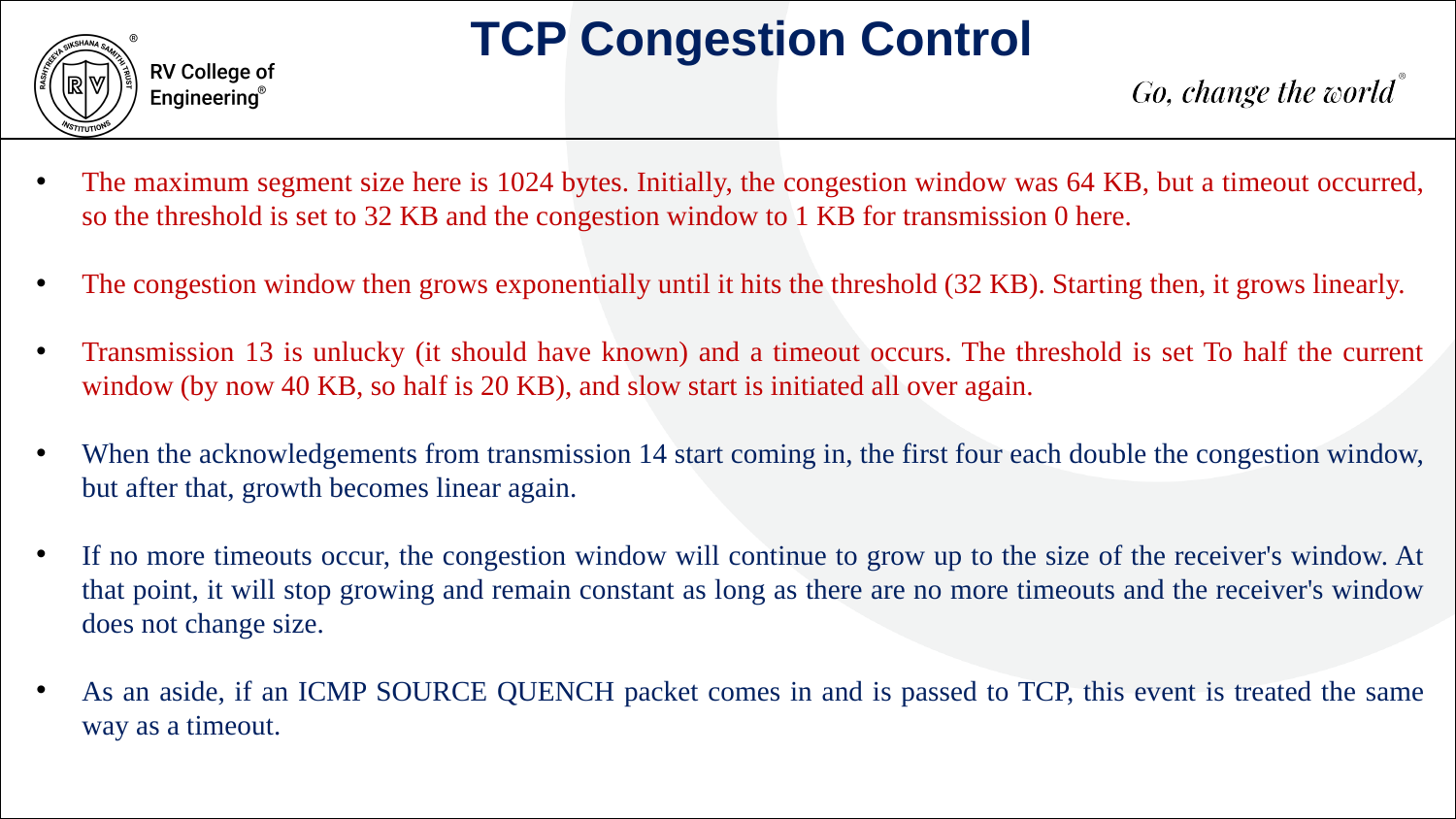

TCP Congestion Control

The maximum segment size here is 1024 bytes. Initially, the congestion window was 64 KB, but a timeout occurred, so the threshold is set to 32 KB and the congestion window to 1 KB for transmission 0 here.

The congestion window then grows exponentially until it hits the threshold (32 KB). Starting then, it grows linearly.

Transmission 13 is unlucky (it should have known) and a timeout occurs. The threshold is set To half the current window (by now 40 KB, so half is 20 KB), and slow start is initiated all over again.

When the acknowledgements from transmission 14 start coming in, the first four each double the congestion window, but after that, growth becomes linear again.

If no more timeouts occur, the congestion window will continue to grow up to the size of the receiver's window. At that point, it will stop growing and remain constant as long as there are no more timeouts and the receiver's window does not change size.

As an aside, if an ICMP SOURCE QUENCH packet comes in and is passed to TCP, this event is treated the same way as a timeout.